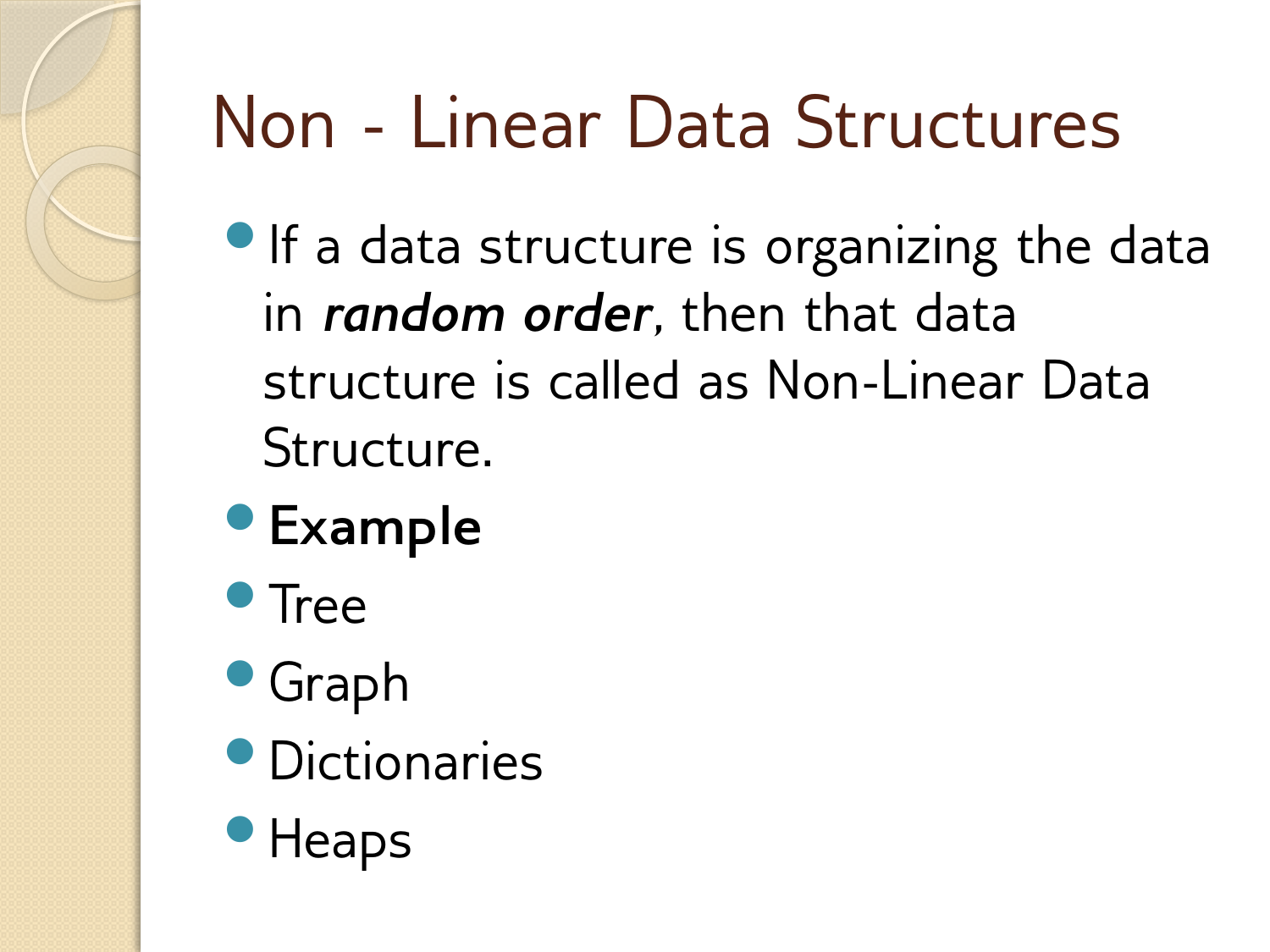

# Non - Linear Data Structures
If a data structure is organizing the data in random order, then that data structure is called as Non-Linear Data Structure.
Example
Tree
Graph
Dictionaries
Heaps